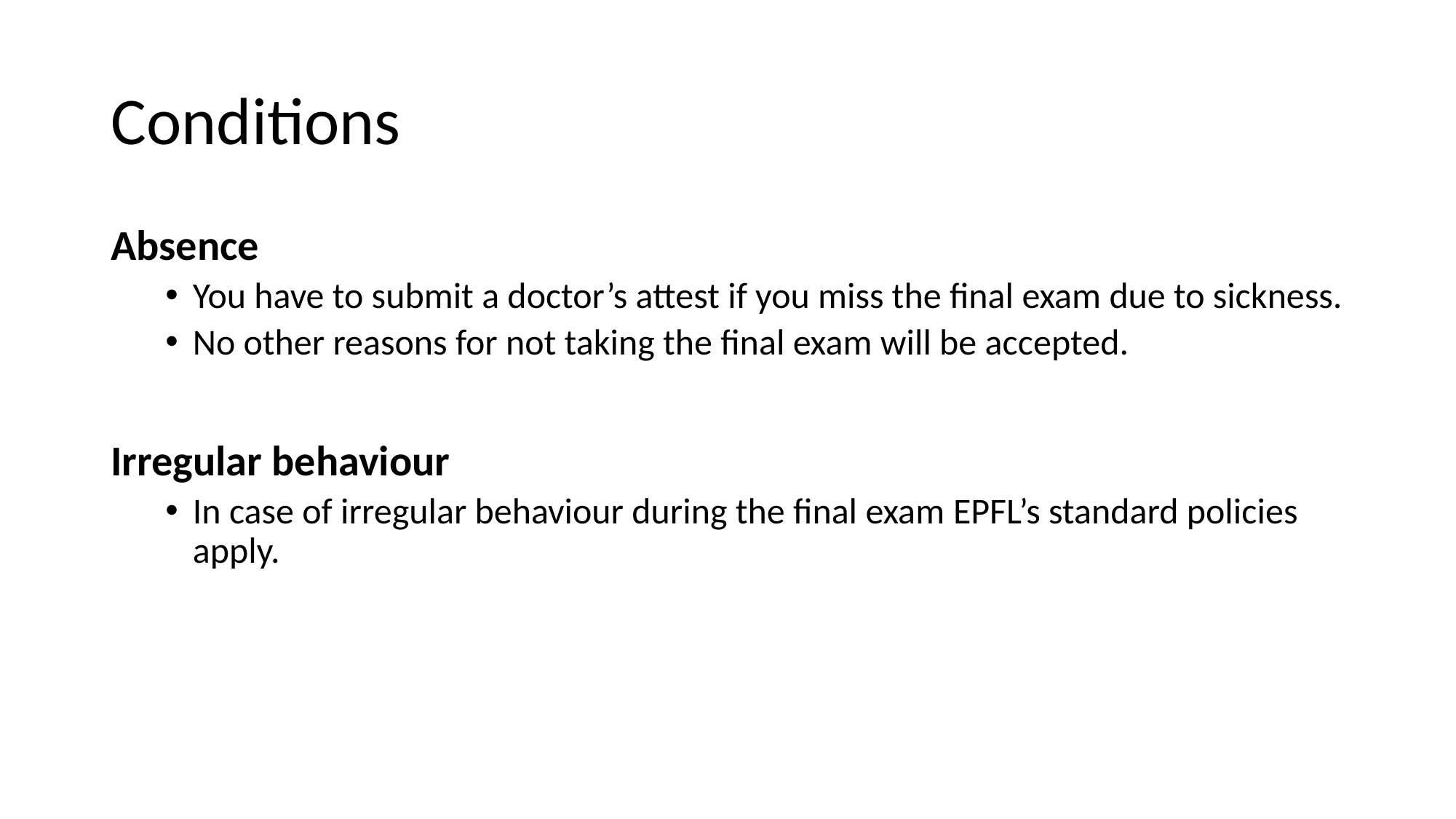

# Conditions
Absence
You have to submit a doctor’s attest if you miss the final exam due to sickness.
No other reasons for not taking the final exam will be accepted.

Irregular behaviour
In case of irregular behaviour during the final exam EPFL’s standard policies apply.